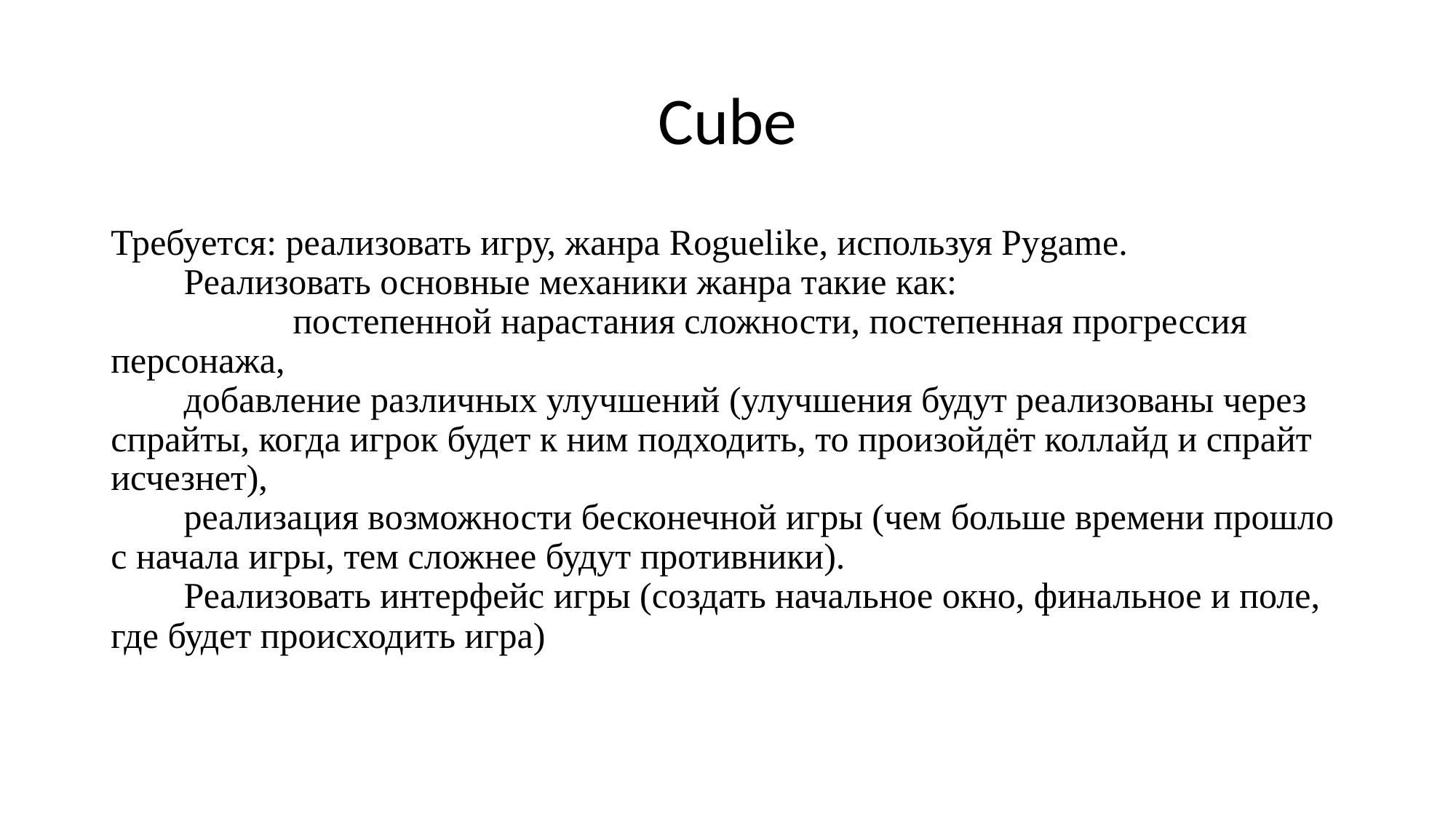

# Cube
Требуется: реализовать игру, жанра Roguelike, используя Pygame.
        Реализовать основные механики жанра такие как:
                    постепенной нарастания сложности, постепенная прогрессия персонажа,
        добавление различных улучшений (улучшения будут реализованы через спрайты, когда игрок будет к ним подходить, то произойдёт коллайд и спрайт исчезнет),
        реализация возможности бесконечной игры (чем больше времени прошло с начала игры, тем сложнее будут противники).
        Реализовать интерфейс игры (создать начальное окно, финальное и поле, где будет происходить игра)